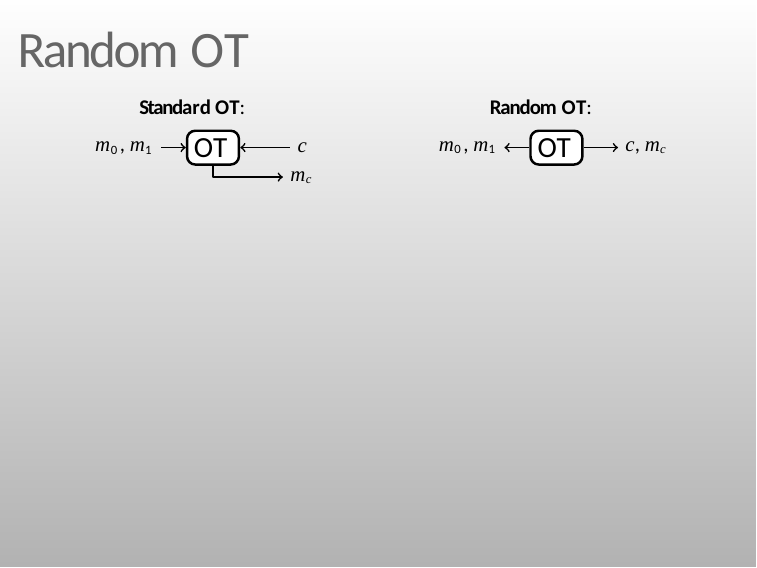

# Random OT
Random OT:
Standard OT:
OT
OT
c  mc
c, mc
m0, m1
m0, m1